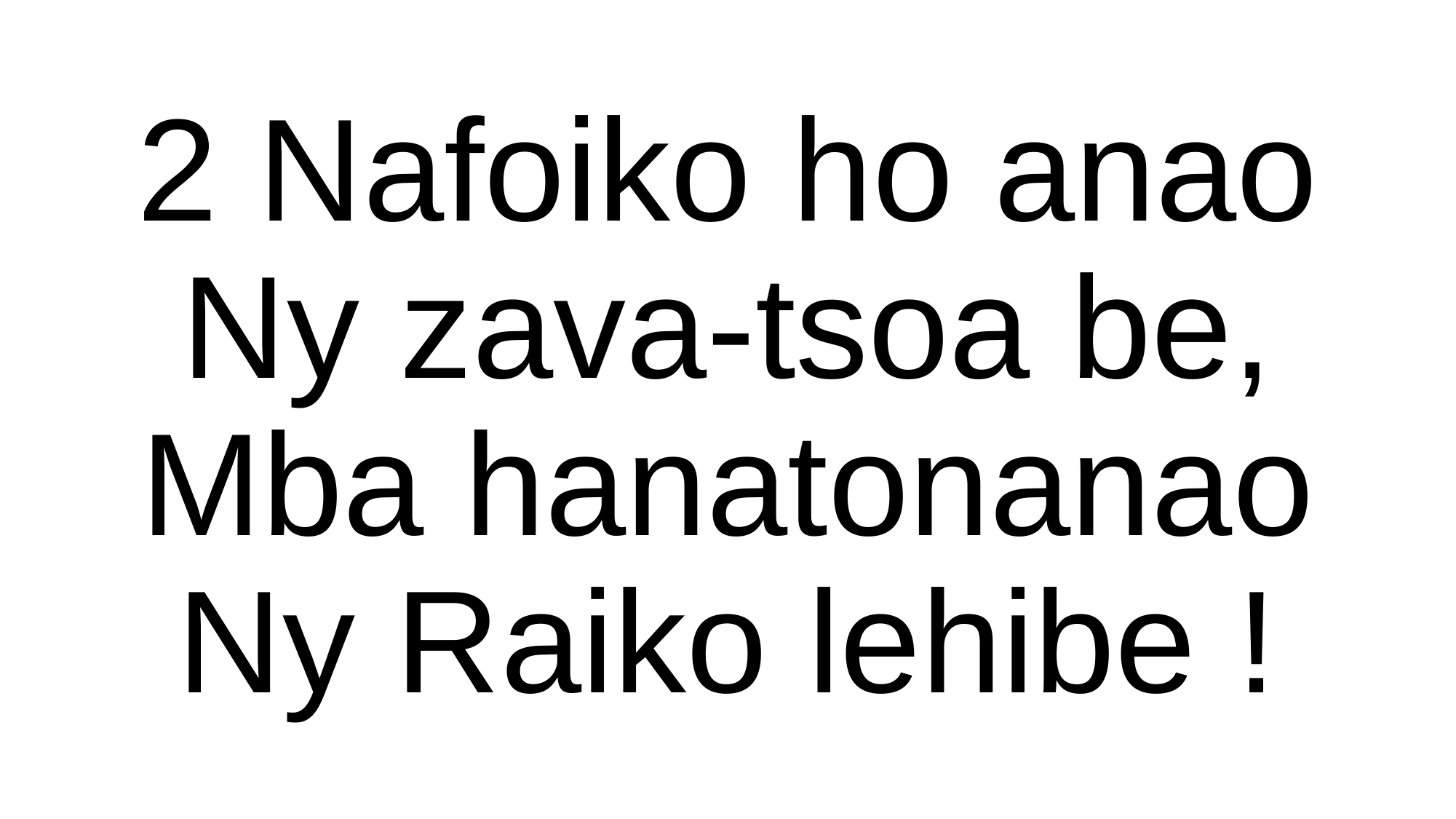

2 Nafoiko ho anao
Ny zava-tsoa be,
Mba hanatonanao
Ny Raiko lehibe !